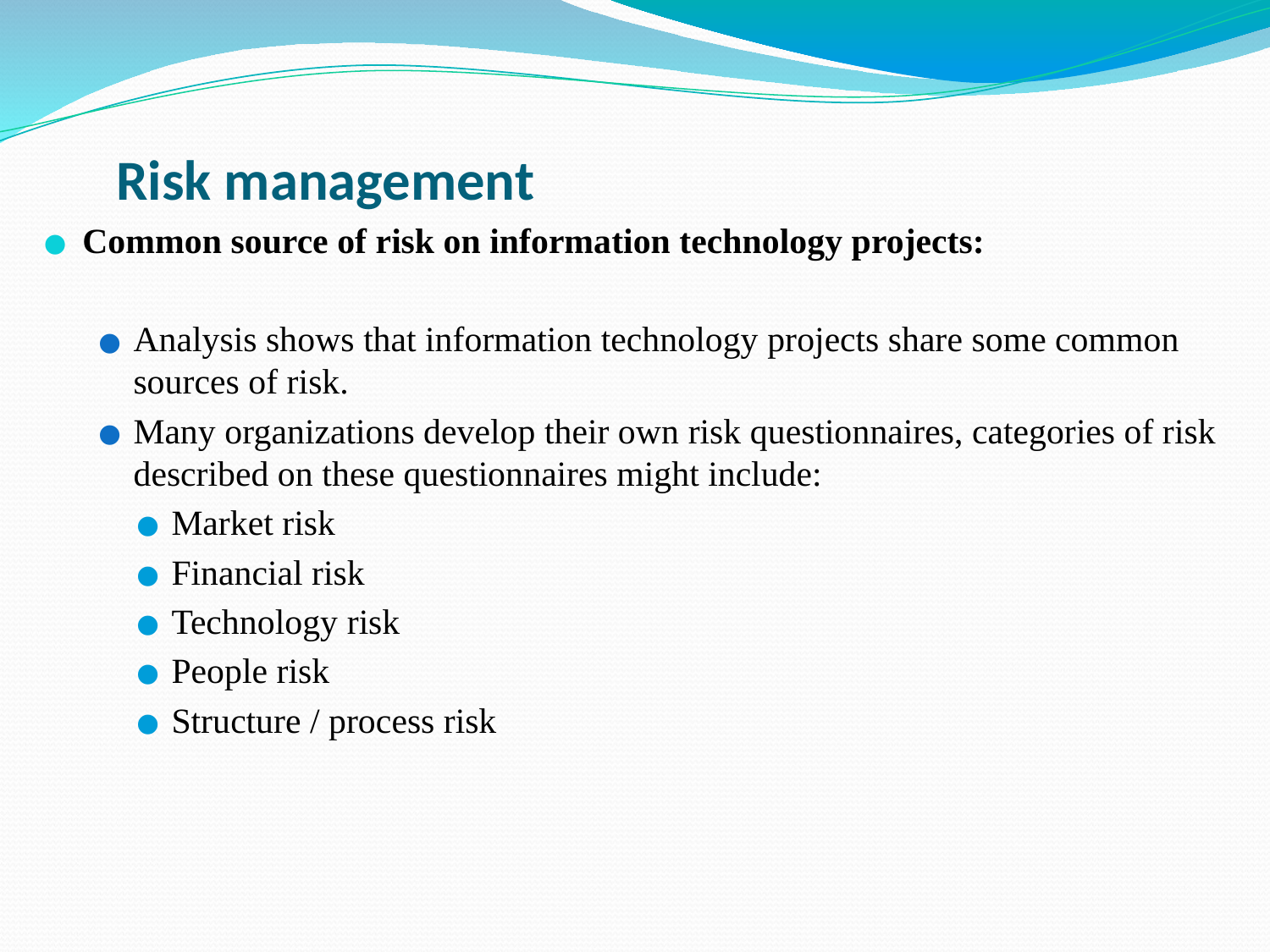

# Risk management
Common source of risk on information technology projects:

Analysis shows that information technology projects share some common sources of risk.
Many organizations develop their own risk questionnaires, categories of risk described on these questionnaires might include:
Market risk
Financial risk
Technology risk
People risk
Structure / process risk